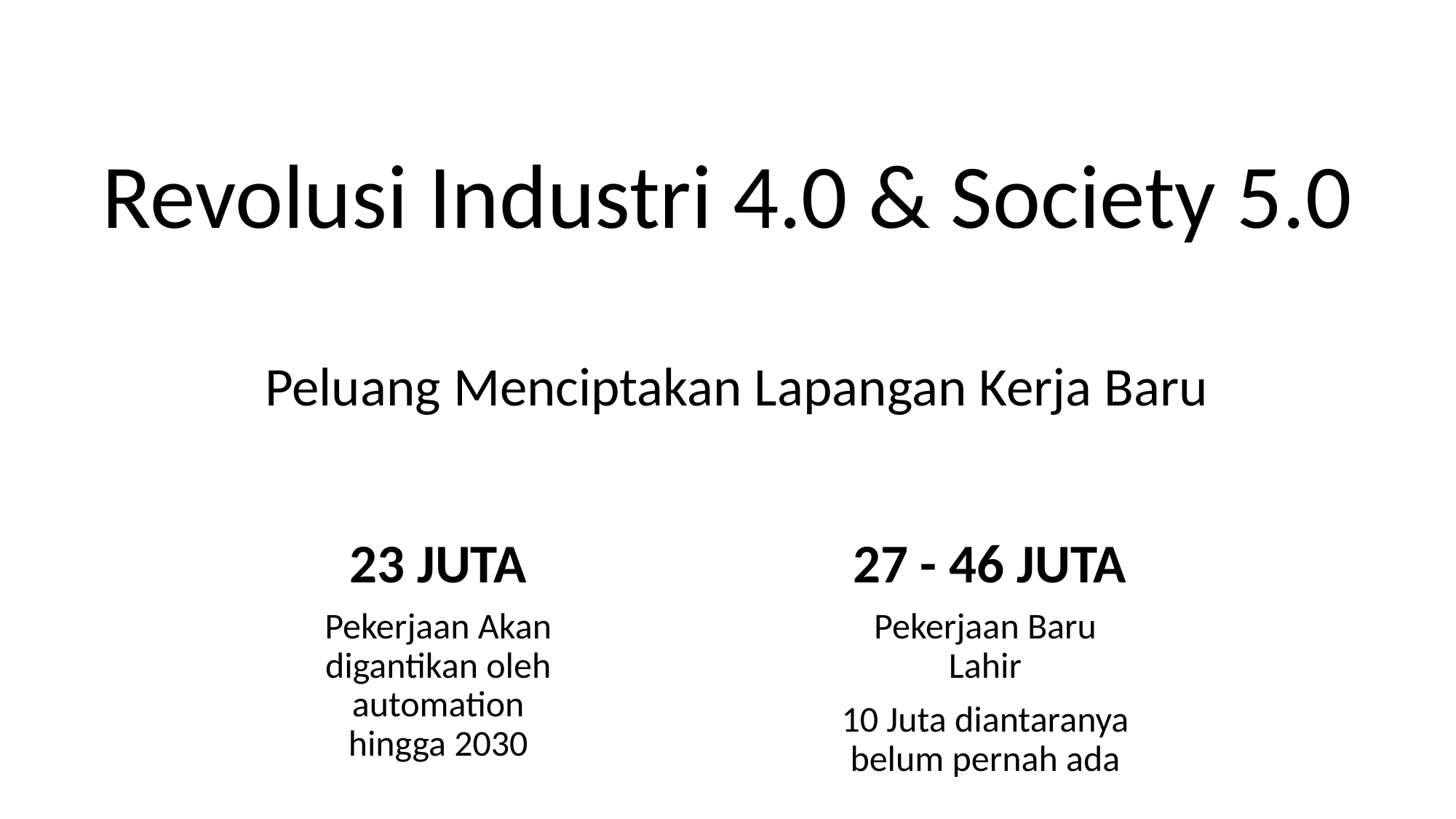

# Revolusi Industri 4.0 & Society 5.0
Peluang Menciptakan Lapangan Kerja Baru
23 JUTA

27 - 46 JUTA

Pekerjaan Akan digantikan oleh automation hingga 2030
Pekerjaan Baru Lahir
10 Juta diantaranya belum pernah ada